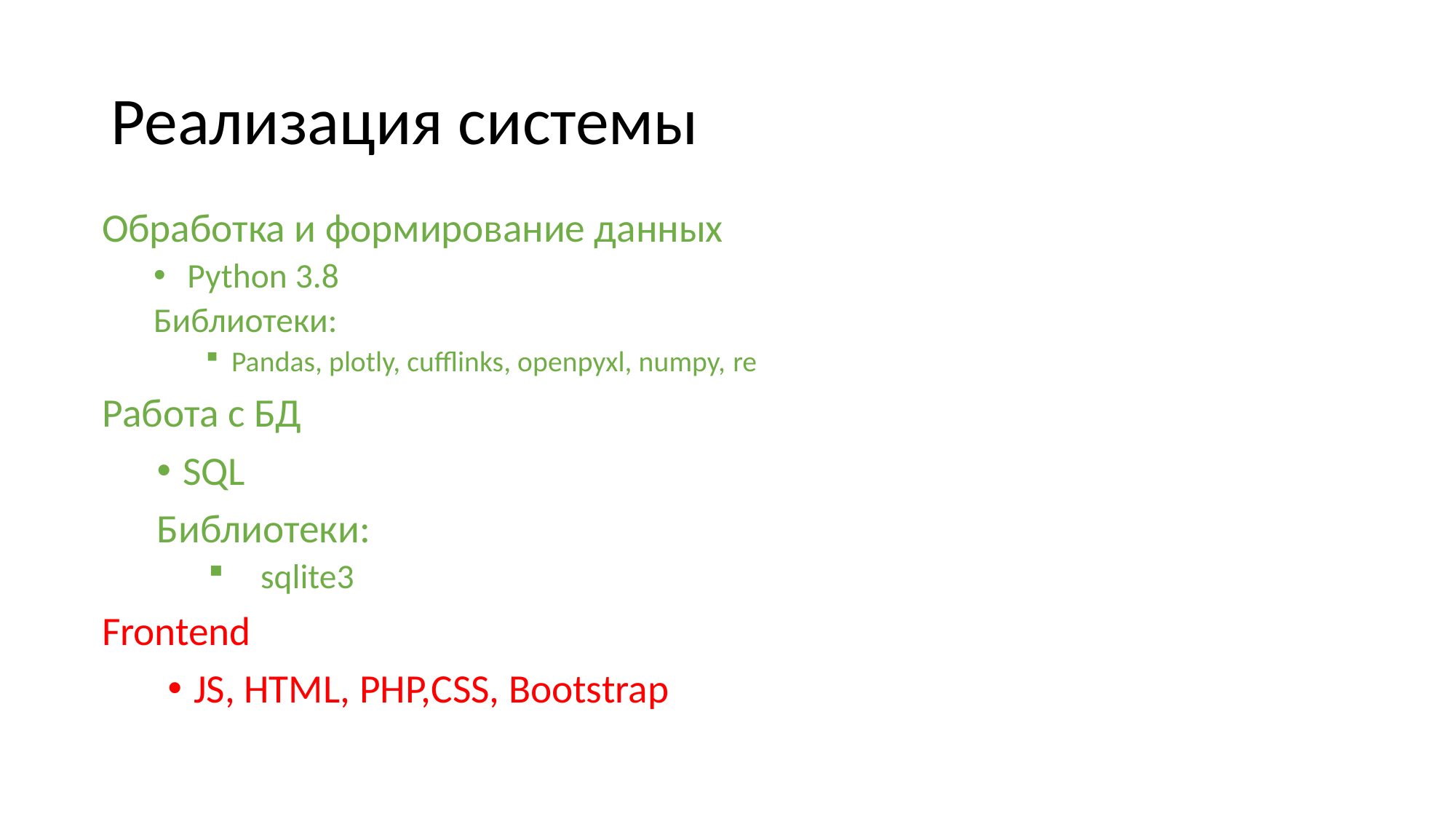

# Реализация системы
Обработка и формирование данных
 Python 3.8
Библиотеки:
Pandas, plotly, cufflinks, openpyxl, numpy, re
Работа с БД
SQL
Библиотеки:
sqlite3
Frontend
JS, HTML, PHP,CSS, Bootstrap